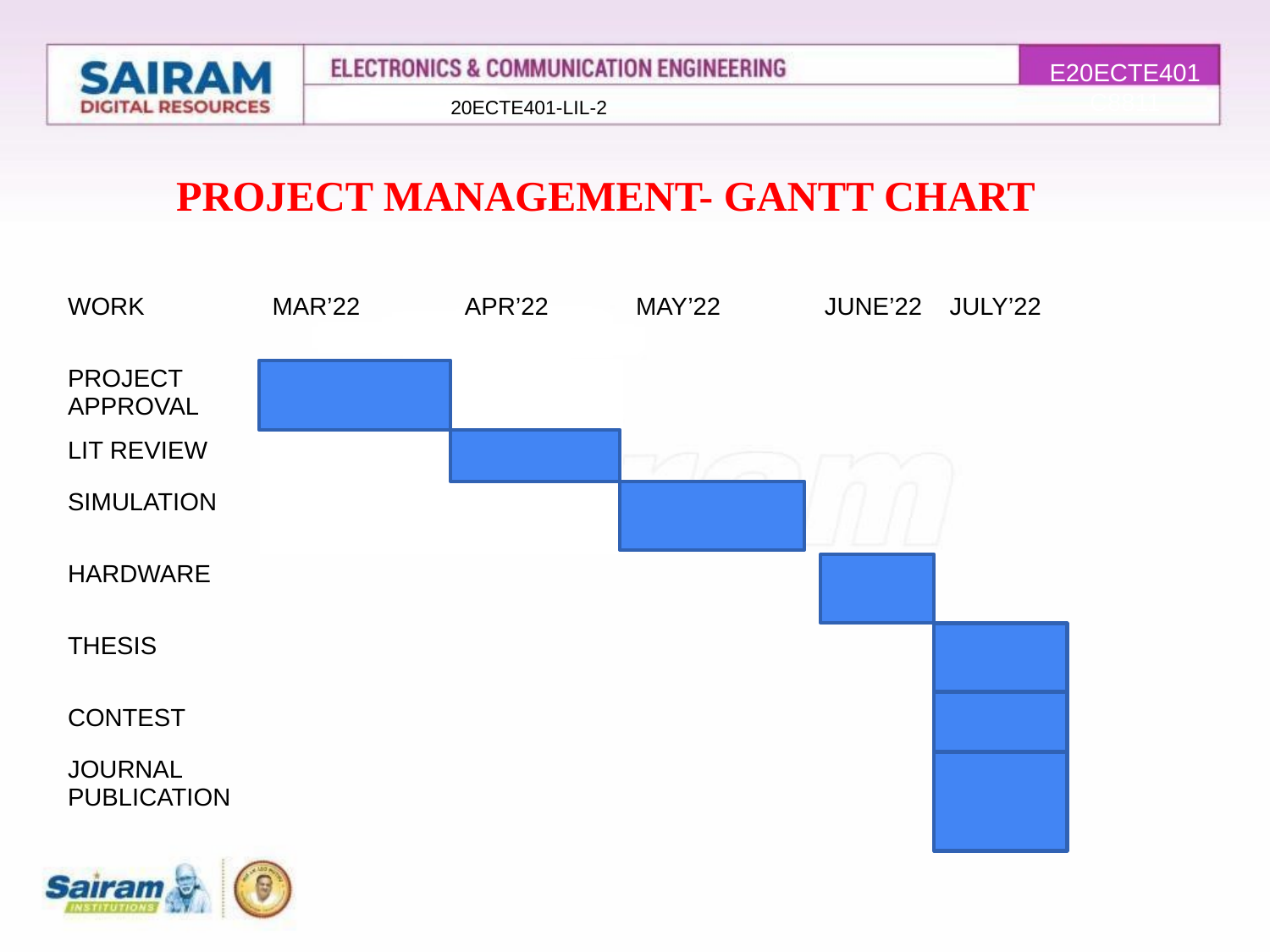

E20ECTE401
C8811
220ECTE401-LIL-2
PROJECT MANAGEMENT- GANTT CHART
| WORK | MAR’22 | APR’22 | MAY’22 | JUNE’22 | JULY’22 |  |
| --- | --- | --- | --- | --- | --- | --- |
| PROJECT APPROVAL |  |  |  |  |  |  |
| LIT REVIEW |  |  |  |  |  |  |
| SIMULATION |  |  |  |  |  |  |
| HARDWARE |  |  |  |  |  |  |
| THESIS |  |  |  |  |  |  |
| CONTEST |  |  |  |  |  |  |
| JOURNAL PUBLICATION |  |  |  |  |  |  |